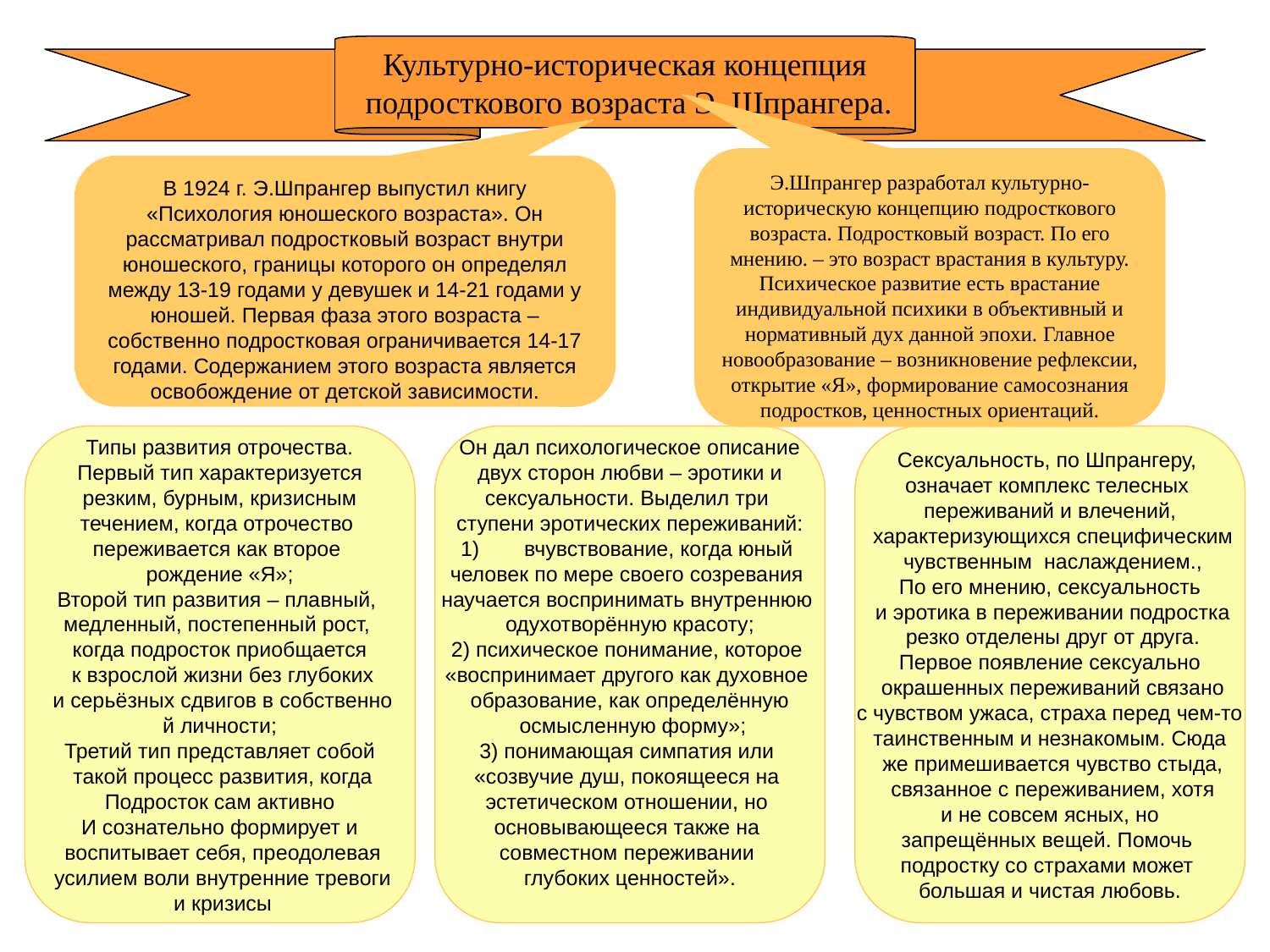

Культурно-историческая концепция
 подросткового возраста Э. Шпрангера.
Э.Шпрангер разработал культурно-историческую концепцию подросткового возраста. Подростковый возраст. По его мнению. – это возраст врастания в культуру. Психическое развитие есть врастание индивидуальной психики в объективный и нормативный дух данной эпохи. Главное новообразование – возникновение рефлексии, открытие «Я», формирование самосознания подростков, ценностных ориентаций.
В 1924 г. Э.Шпрангер выпустил книгу «Психология юношеского возраста». Он рассматривал подростковый возраст внутри юношеского, границы которого он определял между 13-19 годами у девушек и 14-21 годами у юношей. Первая фаза этого возраста – собственно подростковая ограничивается 14-17 годами. Содержанием этого возраста является освобождение от детской зависимости.
Типы развития отрочества.
Первый тип характеризуется
 резким, бурным, кризисным
течением, когда отрочество
переживается как второе
рождение «Я»;
Второй тип развития – плавный,
медленный, постепенный рост,
когда подросток приобщается
 к взрослой жизни без глубоких
 и серьёзных сдвигов в собственно
й личности;
Третий тип представляет собой
 такой процесс развития, когда
Подросток сам активно
И сознательно формирует и
 воспитывает себя, преодолевая
 усилием воли внутренние тревоги
 и кризисы

Он дал психологическое описание
 двух сторон любви – эротики и
сексуальности. Выделил три
ступени эротических переживаний:
вчувствование, когда юный
человек по мере своего созревания
научается воспринимать внутреннюю
одухотворённую красоту;
2) психическое понимание, которое
«воспринимает другого как духовное
образование, как определённую
 осмысленную форму»;
3) понимающая симпатия или
«созвучие душ, покоящееся на
эстетическом отношении, но
основывающееся также на
совместном переживании
глубоких ценностей».

Сексуальность, по Шпрангеру,
означает комплекс телесных
переживаний и влечений,
 характеризующихся специфическим
 чувственным  наслаждением.,
По его мнению, сексуальность
 и эротика в переживании подростка
 резко отделены друг от друга.
Первое появление сексуально
 окрашенных переживаний связано
 с чувством ужаса, страха перед чем-то
таинственным и незнакомым. Сюда
 же примешивается чувство стыда,
 связанное с переживанием, хотя
 и не совсем ясных, но
запрещённых вещей. Помочь
подростку со страхами может
большая и чистая любовь.